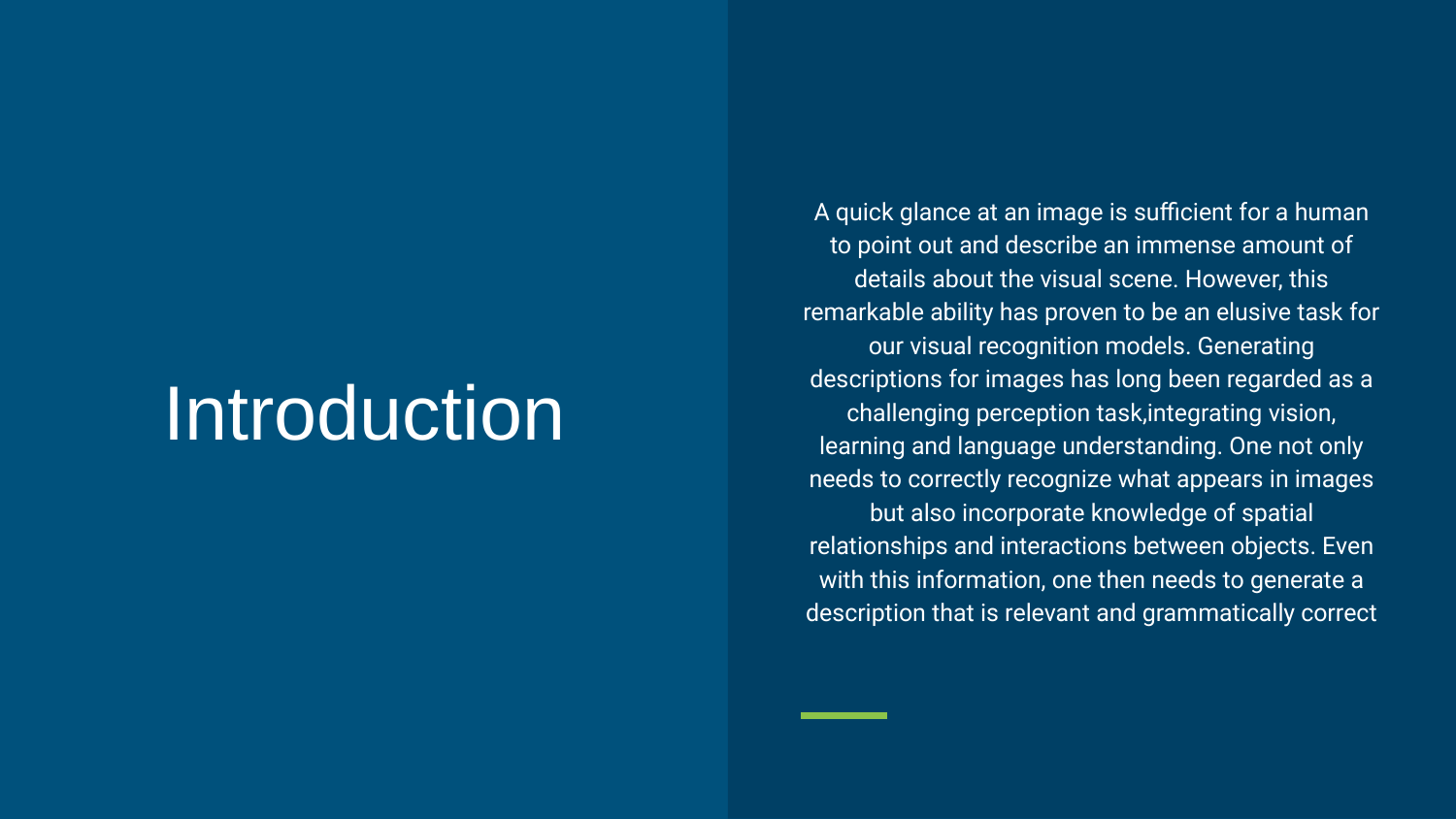

A quick glance at an image is sufficient for a human to point out and describe an immense amount of details about the visual scene. However, this remarkable ability has proven to be an elusive task for our visual recognition models. Generating descriptions for images has long been regarded as a challenging perception task,integrating vision, learning and language understanding. One not only needs to correctly recognize what appears in images but also incorporate knowledge of spatial relationships and interactions between objects. Even with this information, one then needs to generate a description that is relevant and grammatically correct
# Introduction